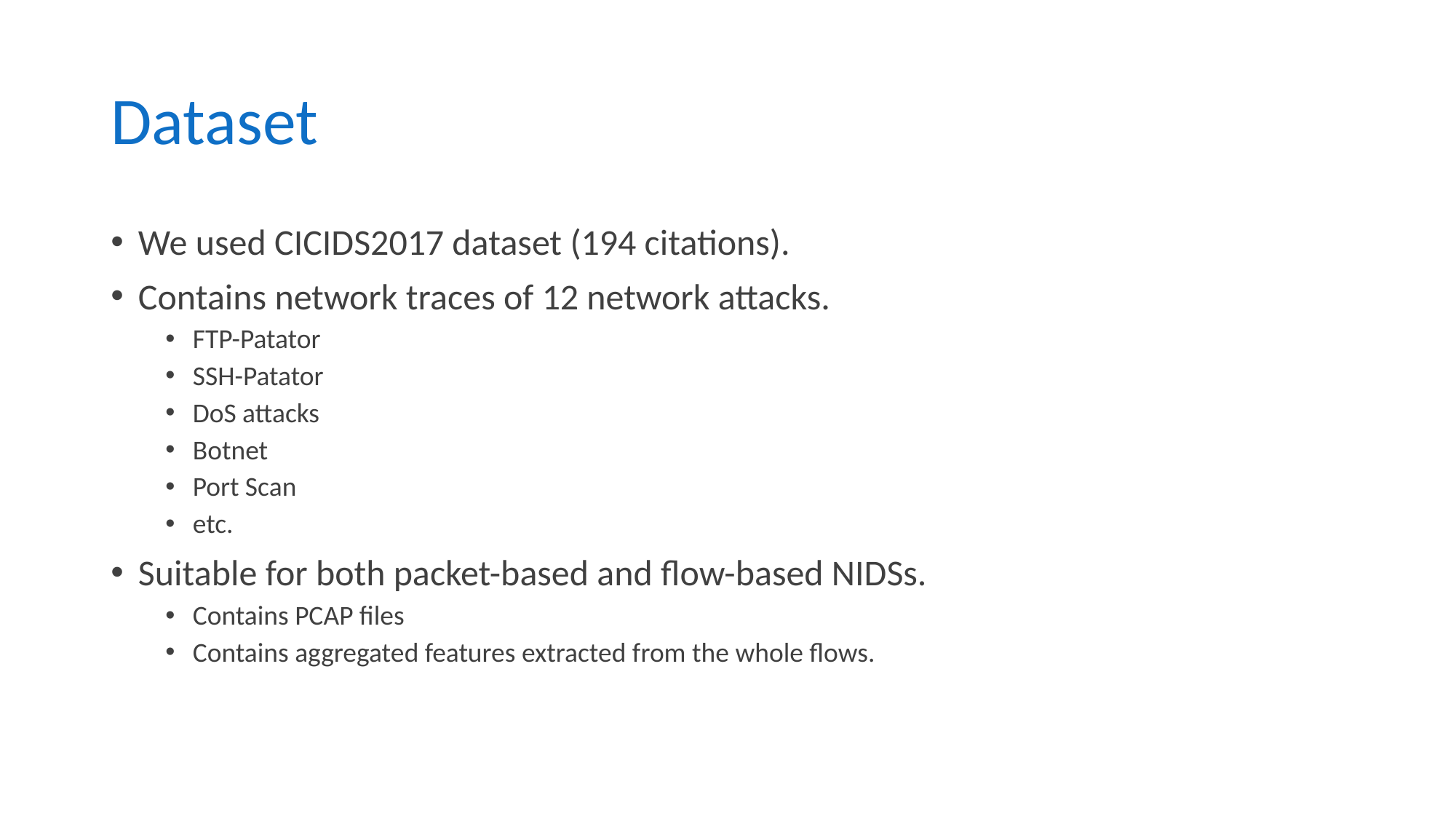

# Dataset
We used CICIDS2017 dataset (194 citations).
Contains network traces of 12 network attacks.
FTP-Patator
SSH-Patator
DoS attacks
Botnet
Port Scan
etc.
Suitable for both packet-based and flow-based NIDSs.
Contains PCAP files
Contains aggregated features extracted from the whole flows.